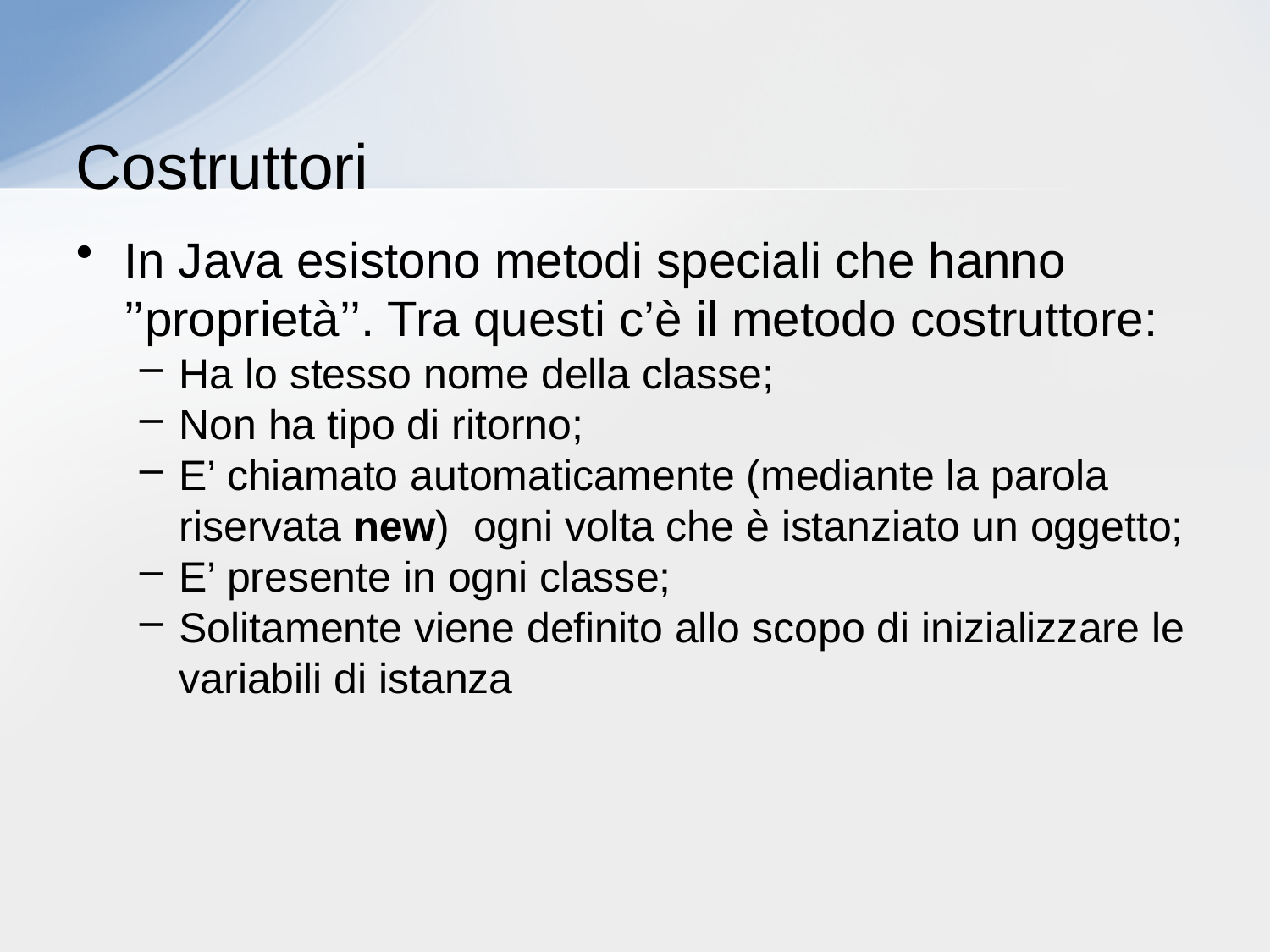

# Costruttori
In Java esistono metodi speciali che hanno ’’proprietà’’. Tra questi c’è il metodo costruttore:
Ha lo stesso nome della classe;
Non ha tipo di ritorno;
E’ chiamato automaticamente (mediante la parola riservata new)  ogni volta che è istanziato un oggetto;
E’ presente in ogni classe;
Solitamente viene definito allo scopo di inizializzare le variabili di istanza